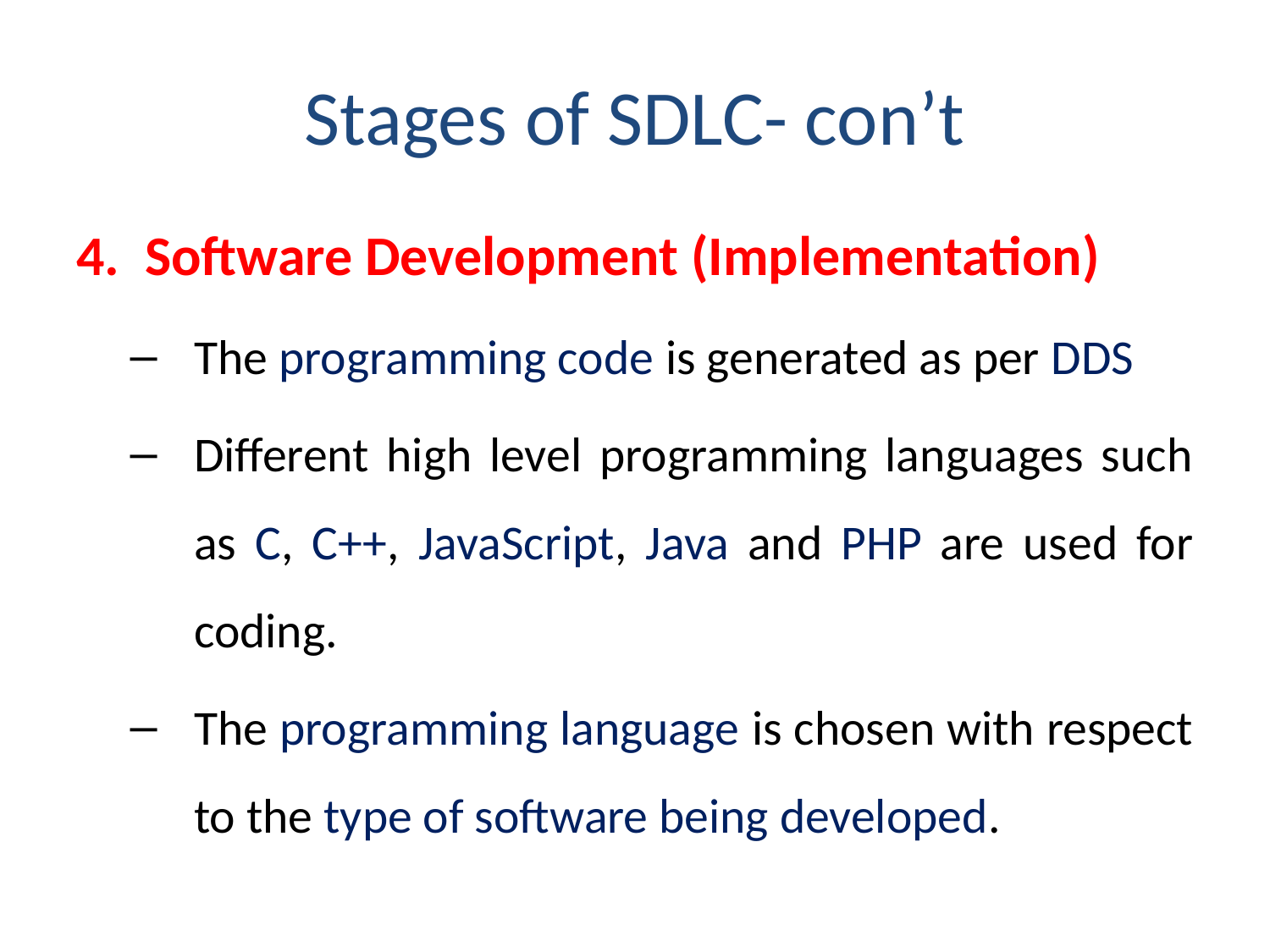

# Stages of SDLC- con’t
4.  Software Development (Implementation)
The programming code is generated as per DDS
Different high level programming languages such as C, C++, JavaScript, Java and PHP are used for coding.
The programming language is chosen with respect to the type of software being developed.